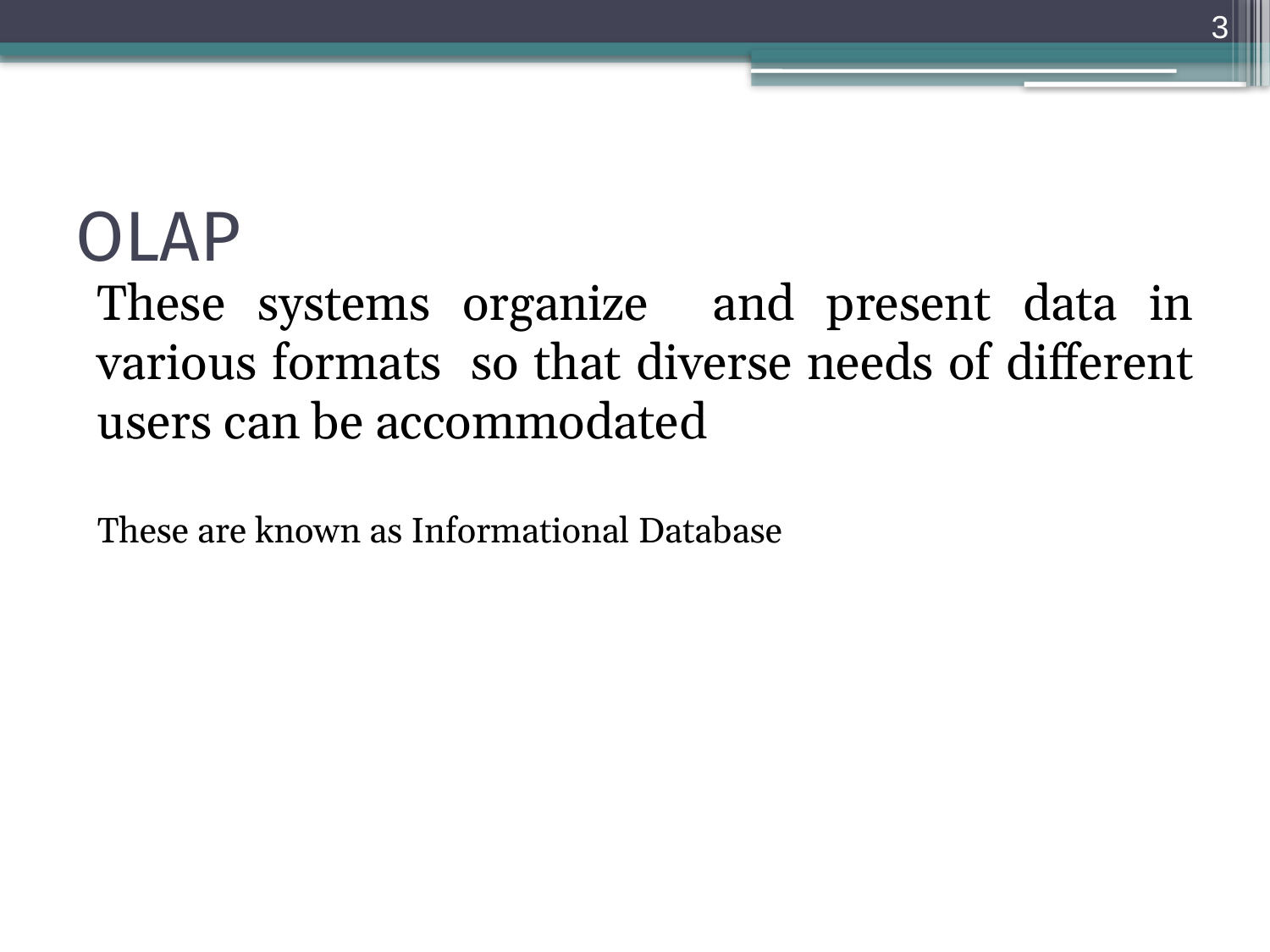

3
# OLAP
These systems organize  and present data in various formats  so that diverse needs of different users can be accommodated

These are known as Informational Database